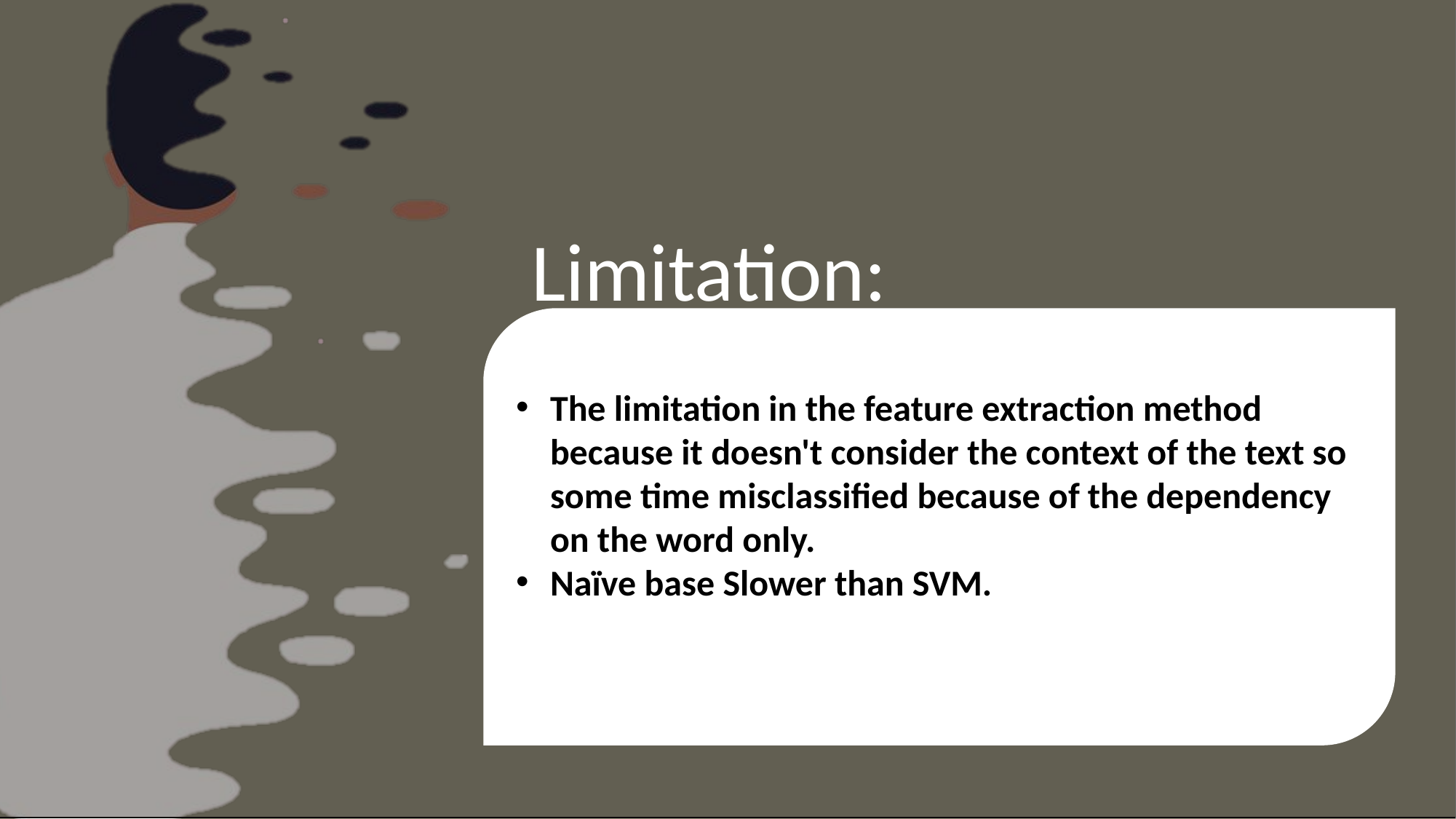

Limitation:
The limitation in the feature extraction method because it doesn't consider the context of the text so some time misclassified because of the dependency on the word only.
Naïve base Slower than SVM.